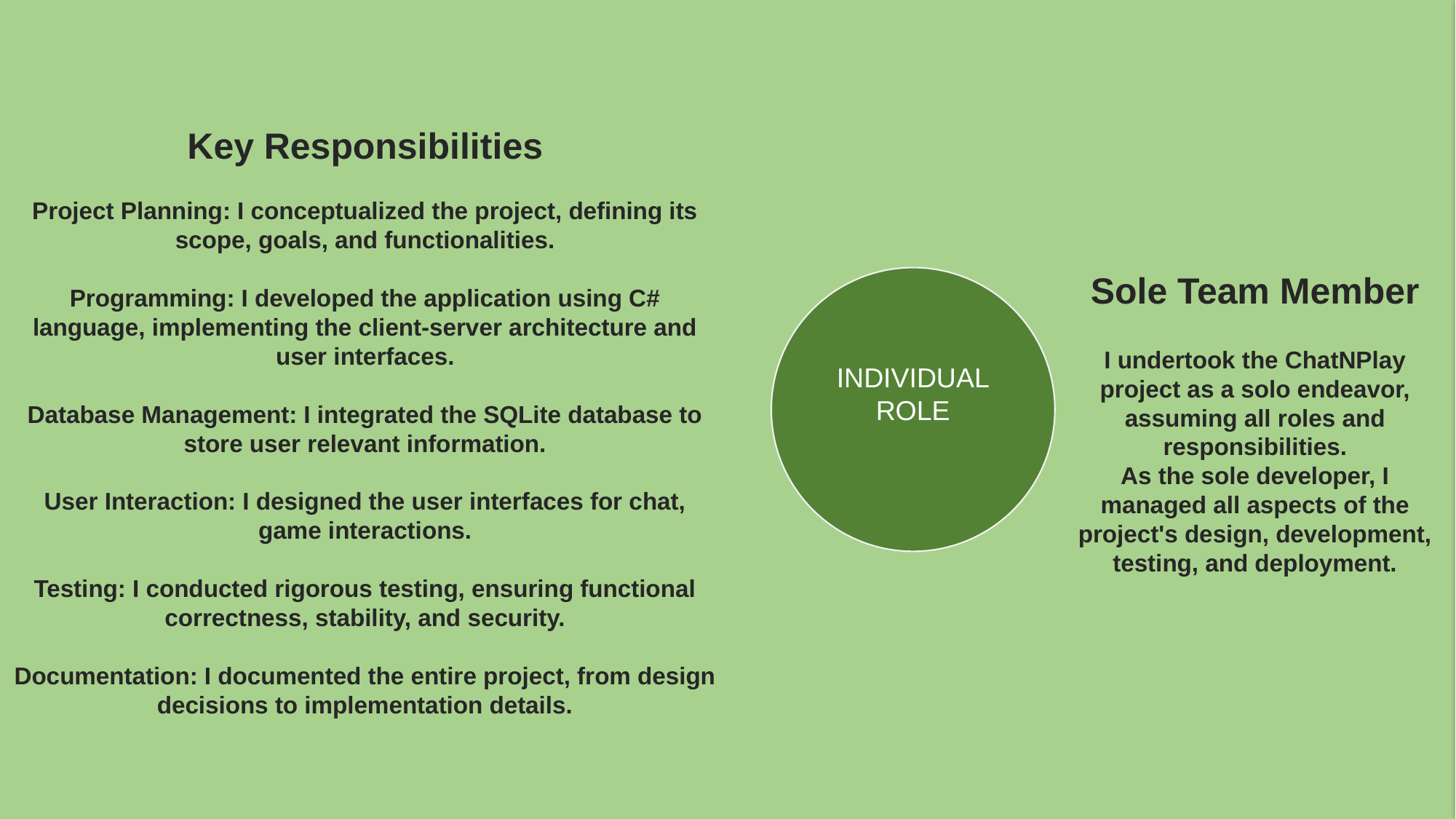

EVOLVING
PROJECT
PLAN

INDIVIDUAL
ROLE

FUTURE
WORKS

PROJECT
OVERVIEW

Key Responsibilities

Project Planning: I conceptualized the project, defining its scope, goals, and functionalities.

Programming: I developed the application using C# language, implementing the client-server architecture and user interfaces.

Database Management: I integrated the SQLite database to store user relevant information.

User Interaction: I designed the user interfaces for chat, game interactions.

Testing: I conducted rigorous testing, ensuring functional correctness, stability, and security.

Documentation: I documented the entire project, from design decisions to implementation details.
Sole Team Member

I undertook the ChatNPlay project as a solo endeavor, assuming all roles and responsibilities.
As the sole developer, I managed all aspects of the project's design, development, testing, and deployment.